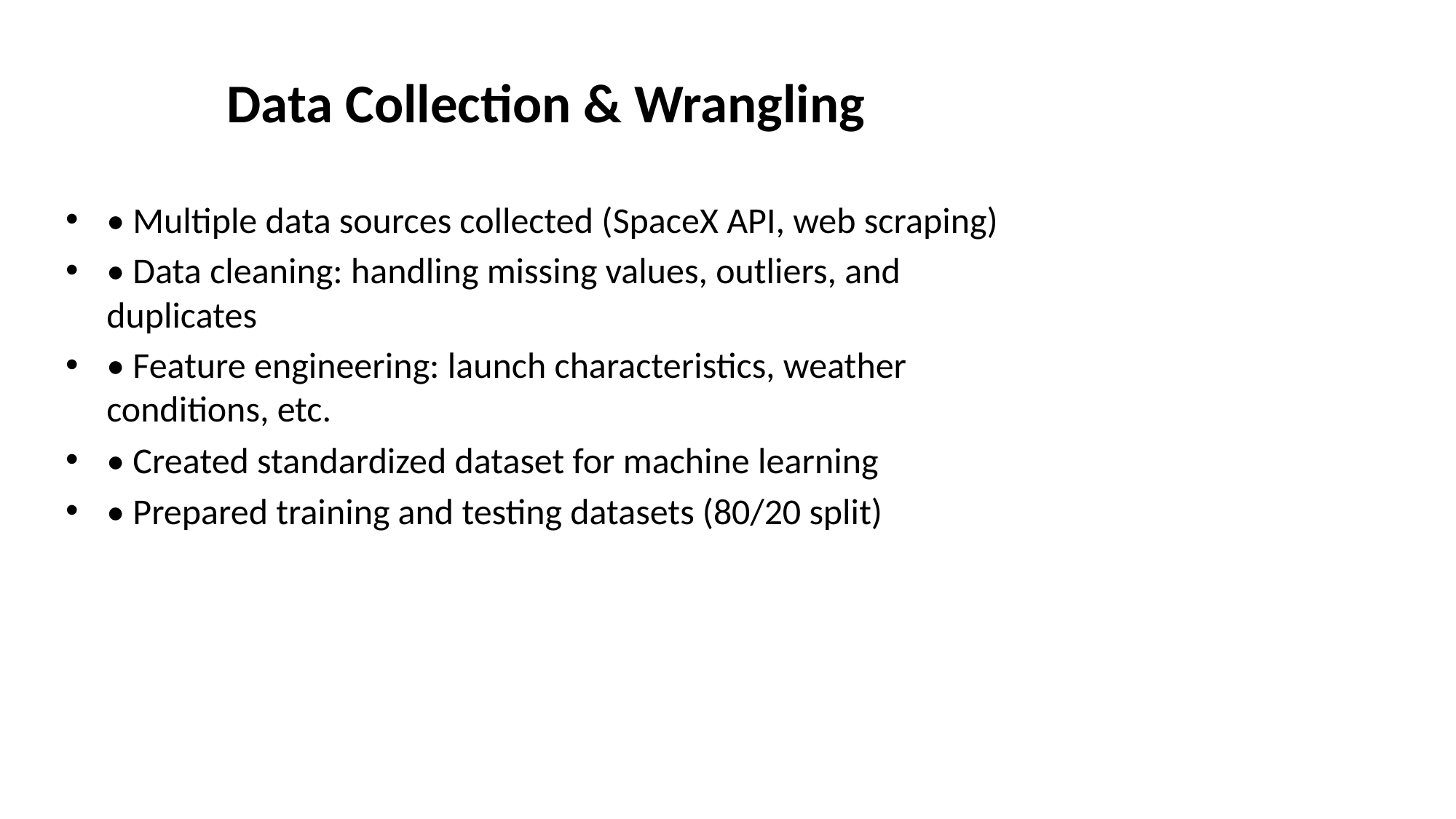

# Data Collection & Wrangling
• Multiple data sources collected (SpaceX API, web scraping)
• Data cleaning: handling missing values, outliers, and duplicates
• Feature engineering: launch characteristics, weather conditions, etc.
• Created standardized dataset for machine learning
• Prepared training and testing datasets (80/20 split)